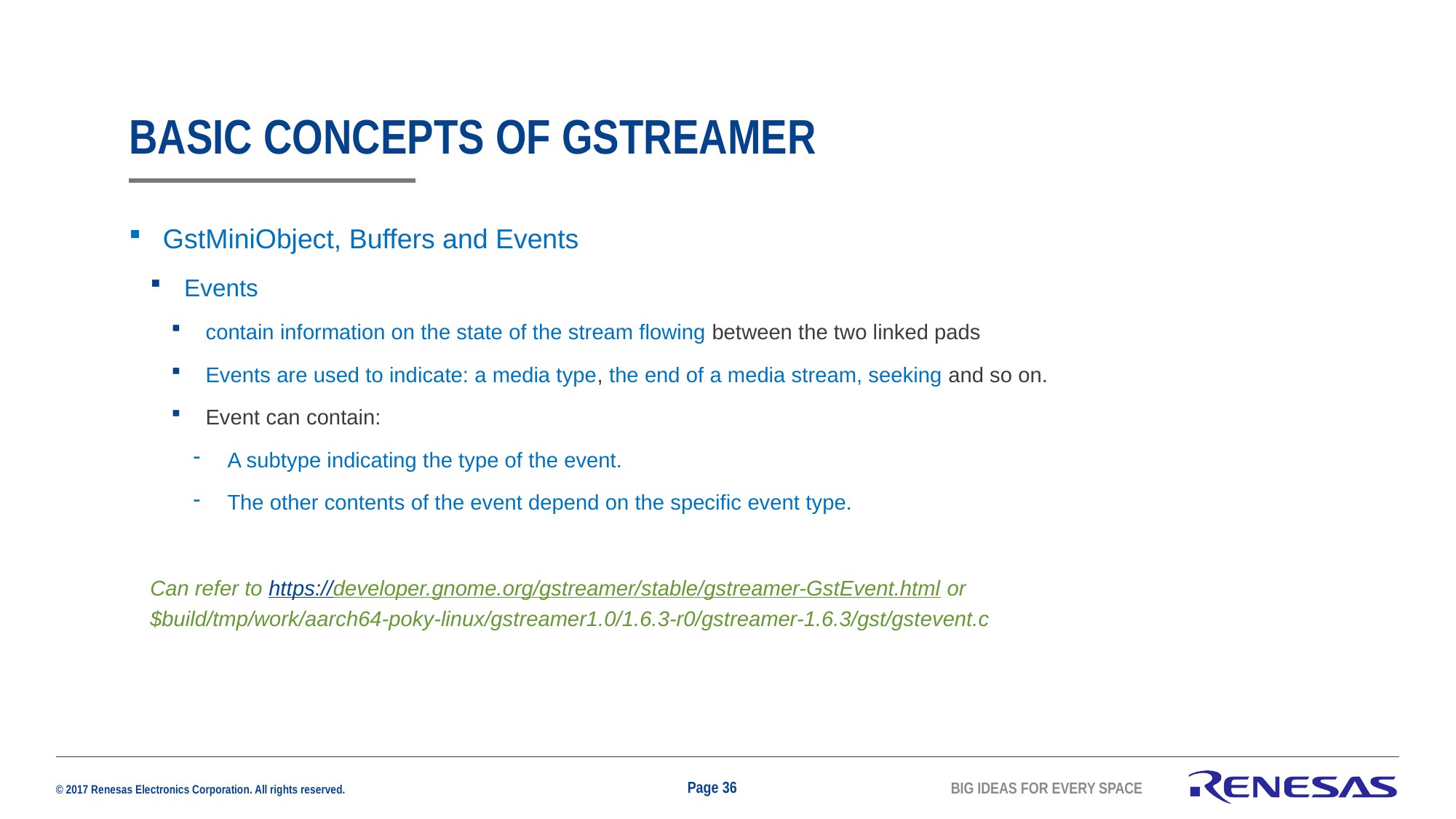

# Basic concepts of GStreamer
GstMiniObject, Buffers and Events
Events
contain information on the state of the stream flowing between the two linked pads
Events are used to indicate: a media type, the end of a media stream, seeking and so on.
Event can contain:
A subtype indicating the type of the event.
The other contents of the event depend on the specific event type.

Can refer to https://developer.gnome.org/gstreamer/stable/gstreamer-GstEvent.html or $build/tmp/work/aarch64-poky-linux/gstreamer1.0/1.6.3-r0/gstreamer-1.6.3/gst/gstevent.c

Page 36